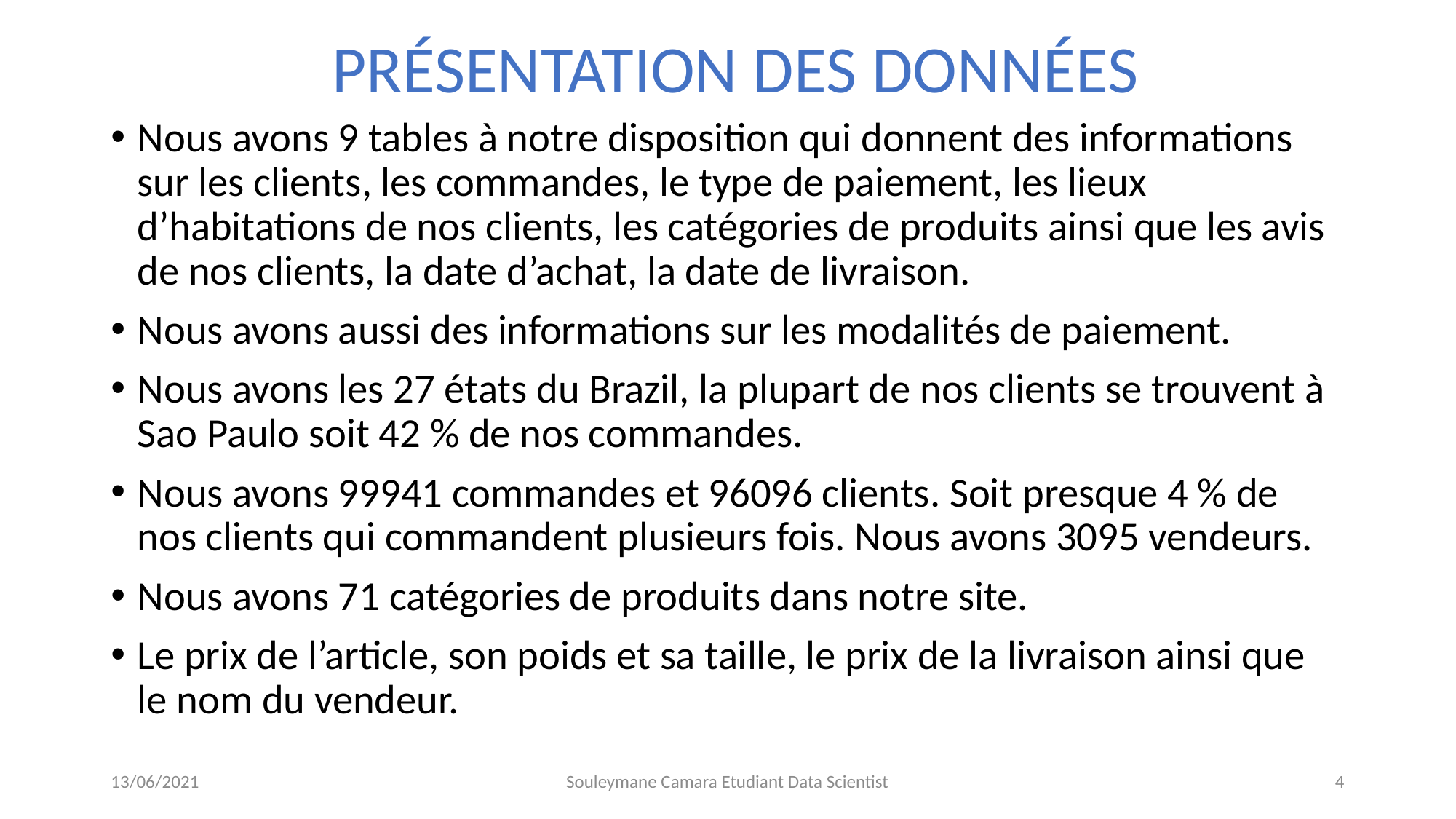

# PRÉSENTATION DES DONNÉES
Nous avons 9 tables à notre disposition qui donnent des informations sur les clients, les commandes, le type de paiement, les lieux d’habitations de nos clients, les catégories de produits ainsi que les avis de nos clients, la date d’achat, la date de livraison.
Nous avons aussi des informations sur les modalités de paiement.
Nous avons les 27 états du Brazil, la plupart de nos clients se trouvent à Sao Paulo soit 42 % de nos commandes.
Nous avons 99941 commandes et 96096 clients. Soit presque 4 % de nos clients qui commandent plusieurs fois. Nous avons 3095 vendeurs.
Nous avons 71 catégories de produits dans notre site.
Le prix de l’article, son poids et sa taille, le prix de la livraison ainsi que le nom du vendeur.

13/06/2021
Souleymane Camara Etudiant Data Scientist
4